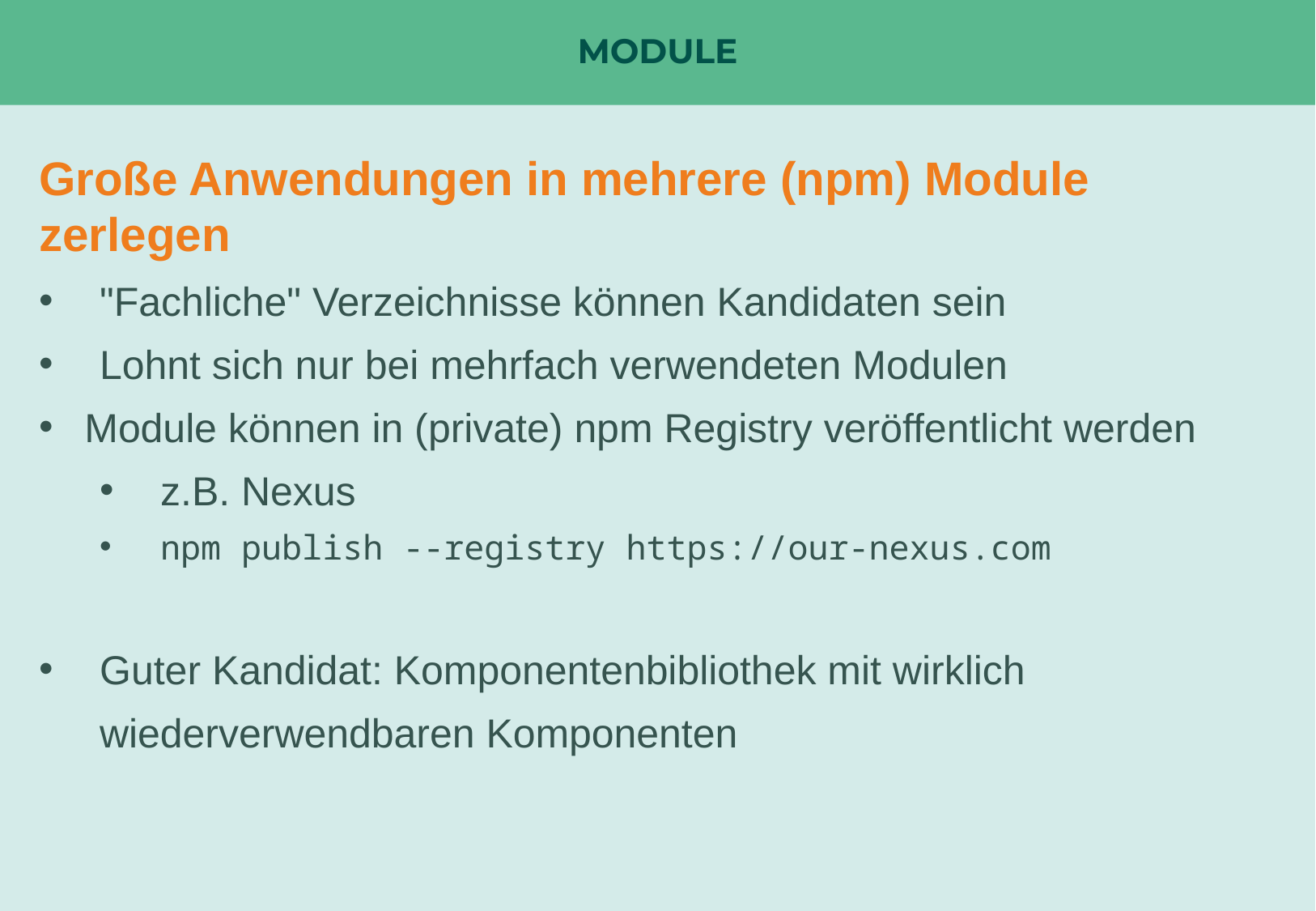

# Module
Große Anwendungen in mehrere (npm) Module zerlegen
"Fachliche" Verzeichnisse können Kandidaten sein
Lohnt sich nur bei mehrfach verwendeten Modulen
Module können in (private) npm Registry veröffentlicht werden
z.B. Nexus
npm publish --registry https://our-nexus.com

Guter Kandidat: Komponentenbibliothek mit wirklich wiederverwendbaren Komponenten